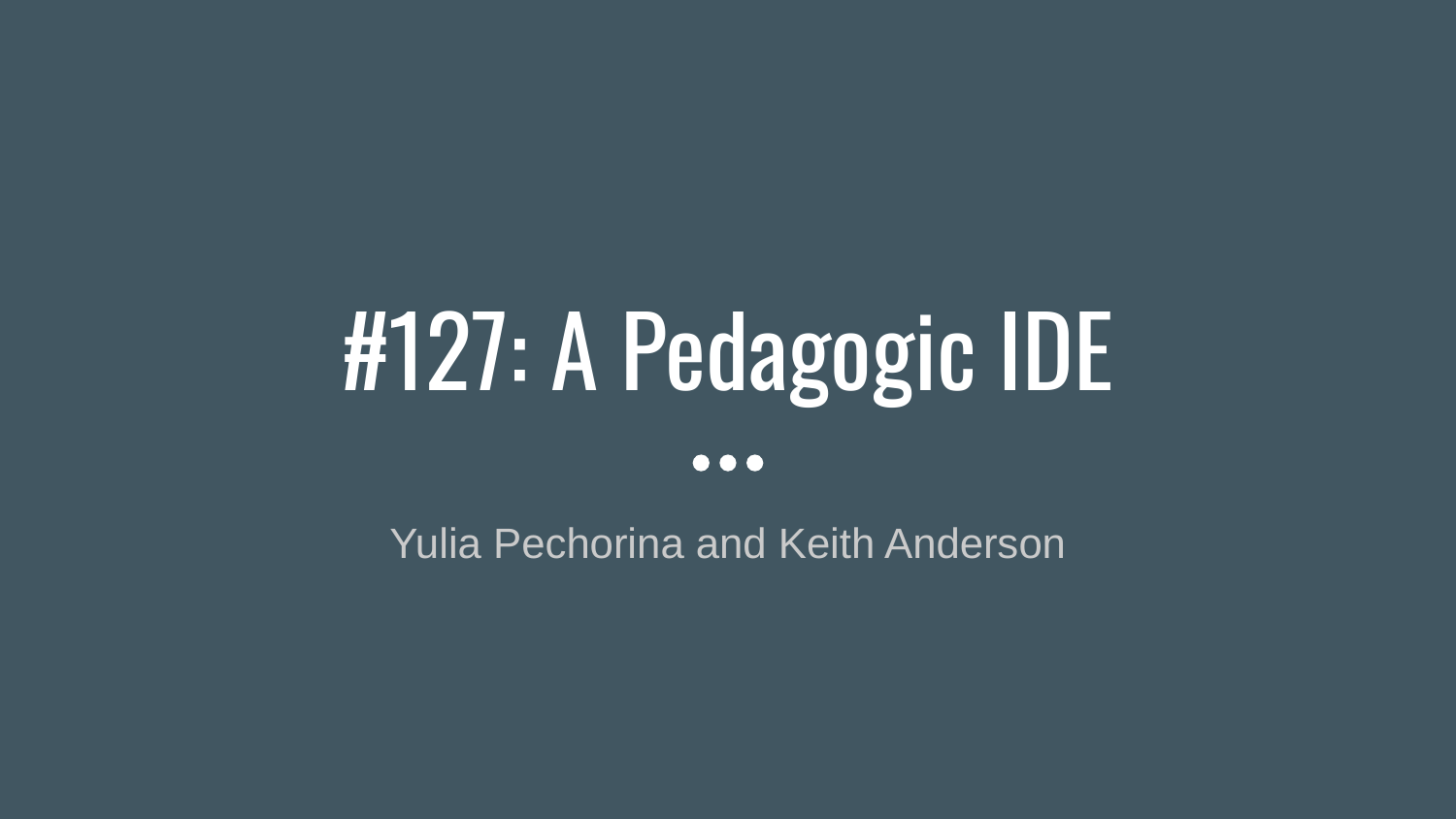

# #127: A Pedagogic IDE
Yulia Pechorina and Keith Anderson